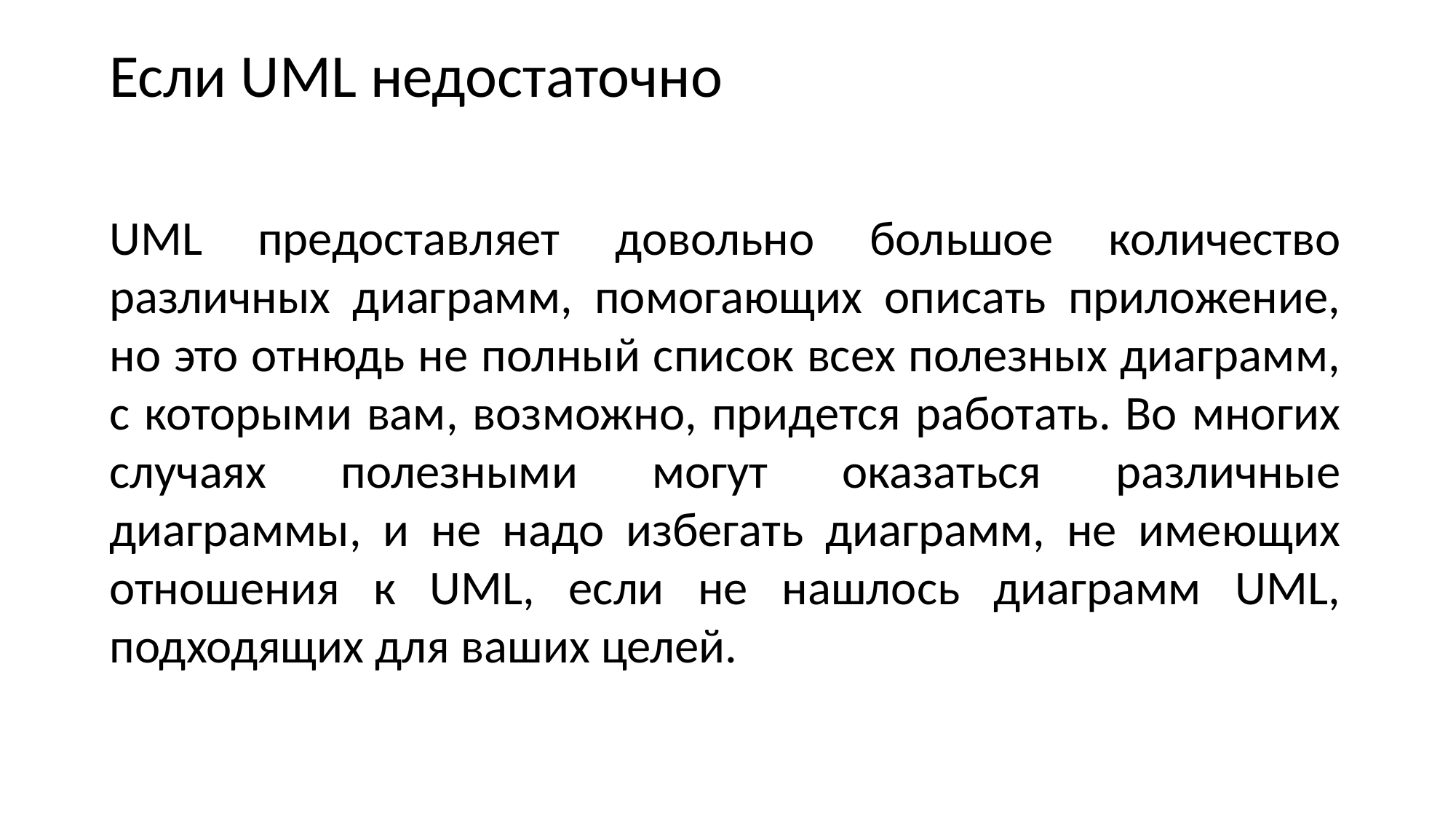

# Если UML недостаточно
UML предоставляет довольно большое количество различных диаграмм, помогающих описать приложение, но это отнюдь не полный список всех полезных диаграмм, с которыми вам, возможно, придется работать. Во многих случаях полезными могут оказаться различные диаграммы, и не надо избегать диаграмм, не имеющих отношения к UML, если не нашлось диаграмм UML, подходящих для ваших целей.